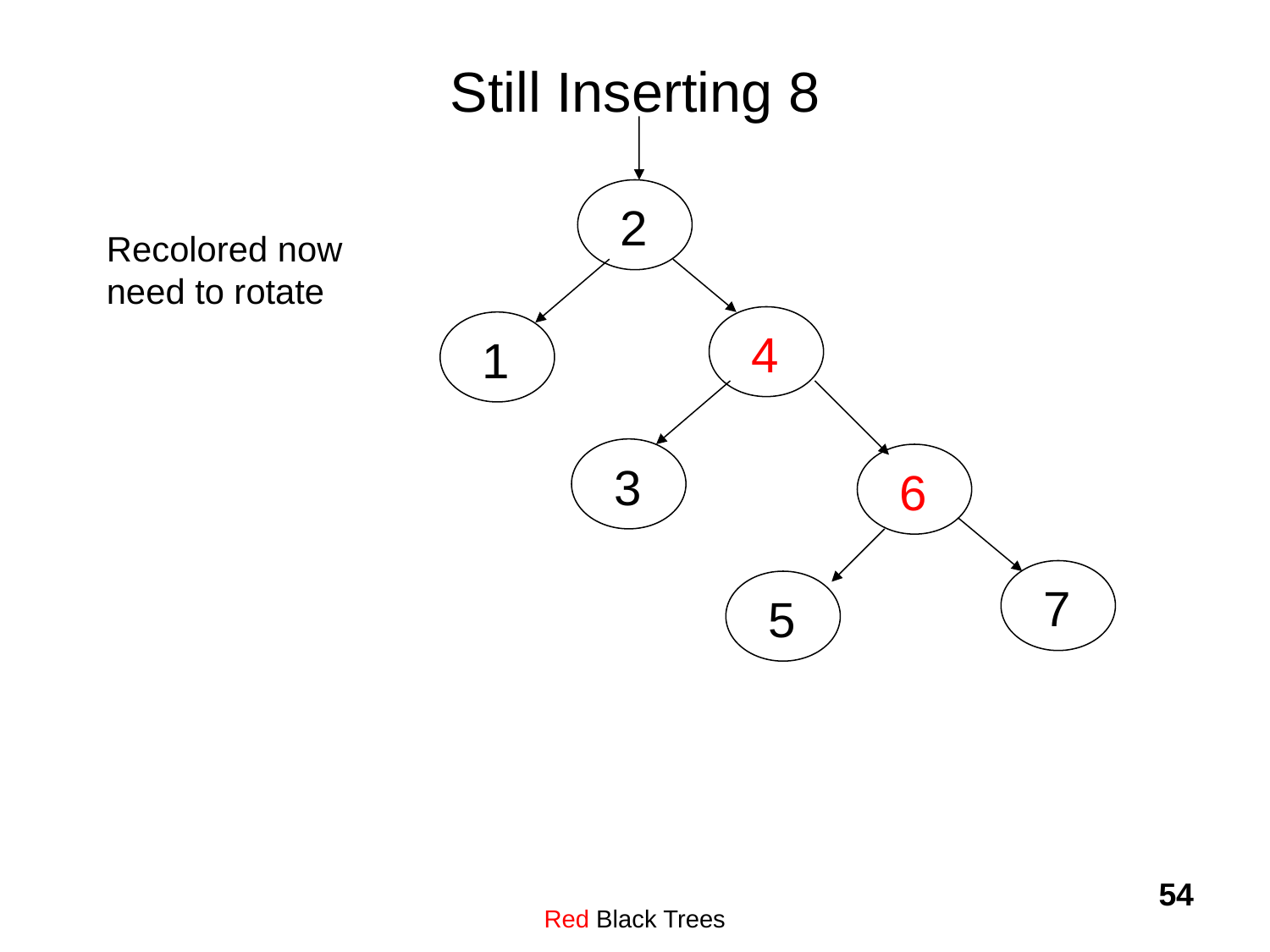

# Still Inserting 8

2
Recolored now
need to rotate

4

1

3

6

7

5

Red Black Trees
54